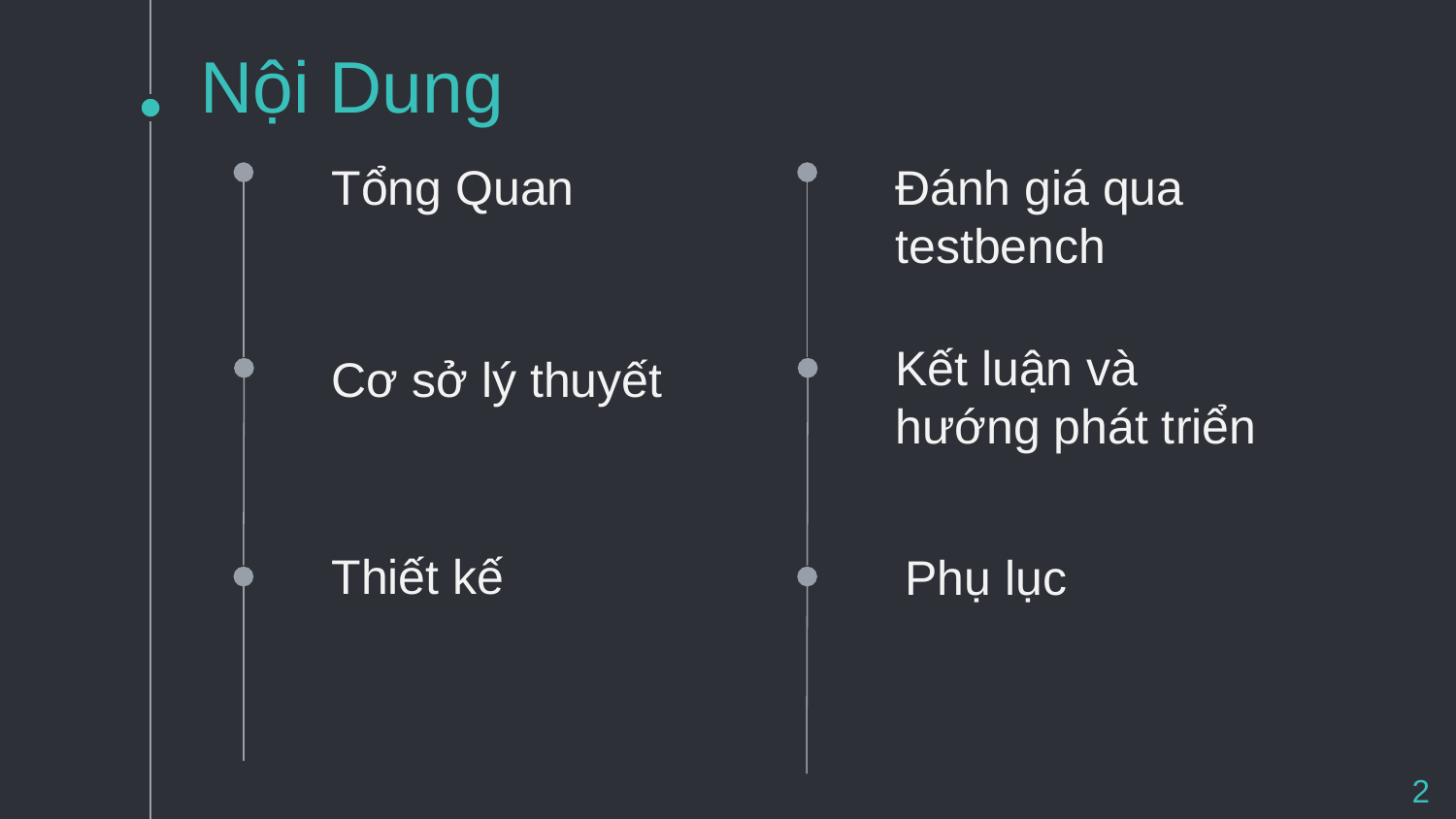

# Nội Dung
Tổng Quan
Đánh giá qua testbench
Kết luận và hướng phát triển
Cơ sở lý thuyết

Thiết kế
Phụ lục
2